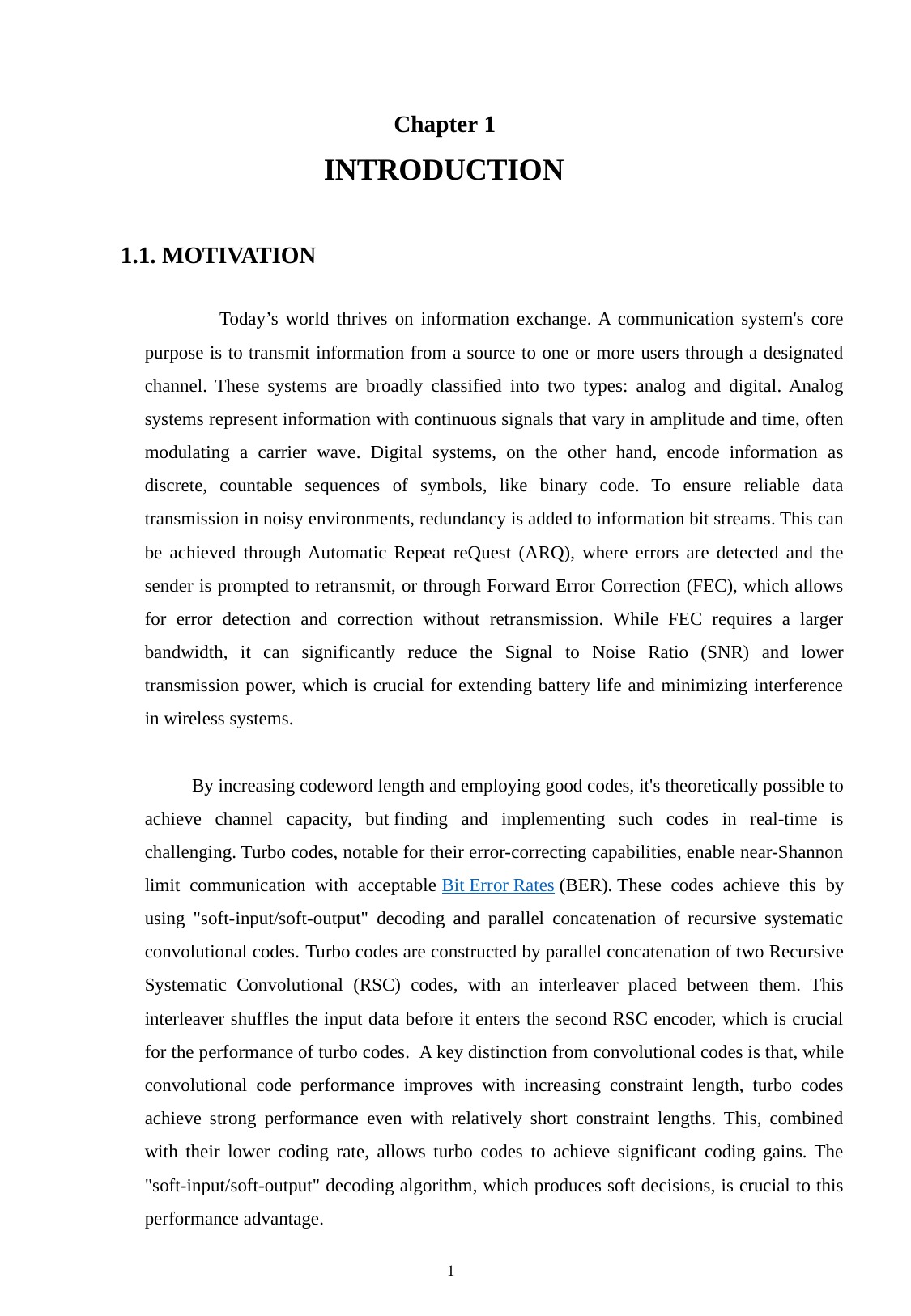

Chapter 1
INTRODUCTION
1.1. MOTIVATION

          Today’s world thrives on information exchange. A communication system's core purpose is to transmit information from a source to one or more users through a designated channel. These systems are broadly classified into two types: analog and digital. Analog systems represent information with continuous signals that vary in amplitude and time, often modulating a carrier wave. Digital systems, on the other hand, encode information as discrete, countable sequences of symbols, like binary code. To ensure reliable data transmission in noisy environments, redundancy is added to information bit streams. This can be achieved through Automatic Repeat reQuest (ARQ), where errors are detected and the sender is prompted to retransmit, or through Forward Error Correction (FEC), which allows for error detection and correction without retransmission. While FEC requires a larger bandwidth, it can significantly reduce the Signal to Noise Ratio (SNR) and lower transmission power, which is crucial for extending battery life and minimizing interference in wireless systems.

          By increasing codeword length and employing good codes, it's theoretically possible to achieve channel capacity, but finding and implementing such codes in real-time is challenging. Turbo codes, notable for their error-correcting capabilities, enable near-Shannon limit communication with acceptable Bit Error Rates (BER). These codes achieve this by using "soft-input/soft-output" decoding and parallel concatenation of recursive systematic convolutional codes. Turbo codes are constructed by parallel concatenation of two Recursive Systematic Convolutional (RSC) codes, with an interleaver placed between them. This interleaver shuffles the input data before it enters the second RSC encoder, which is crucial for the performance of turbo codes.  A key distinction from convolutional codes is that, while convolutional code performance improves with increasing constraint length, turbo codes achieve strong performance even with relatively short constraint lengths. This, combined with their lower coding rate, allows turbo codes to achieve significant coding gains. The "soft-input/soft-output" decoding algorithm, which produces soft decisions, is crucial to this performance advantage.
1